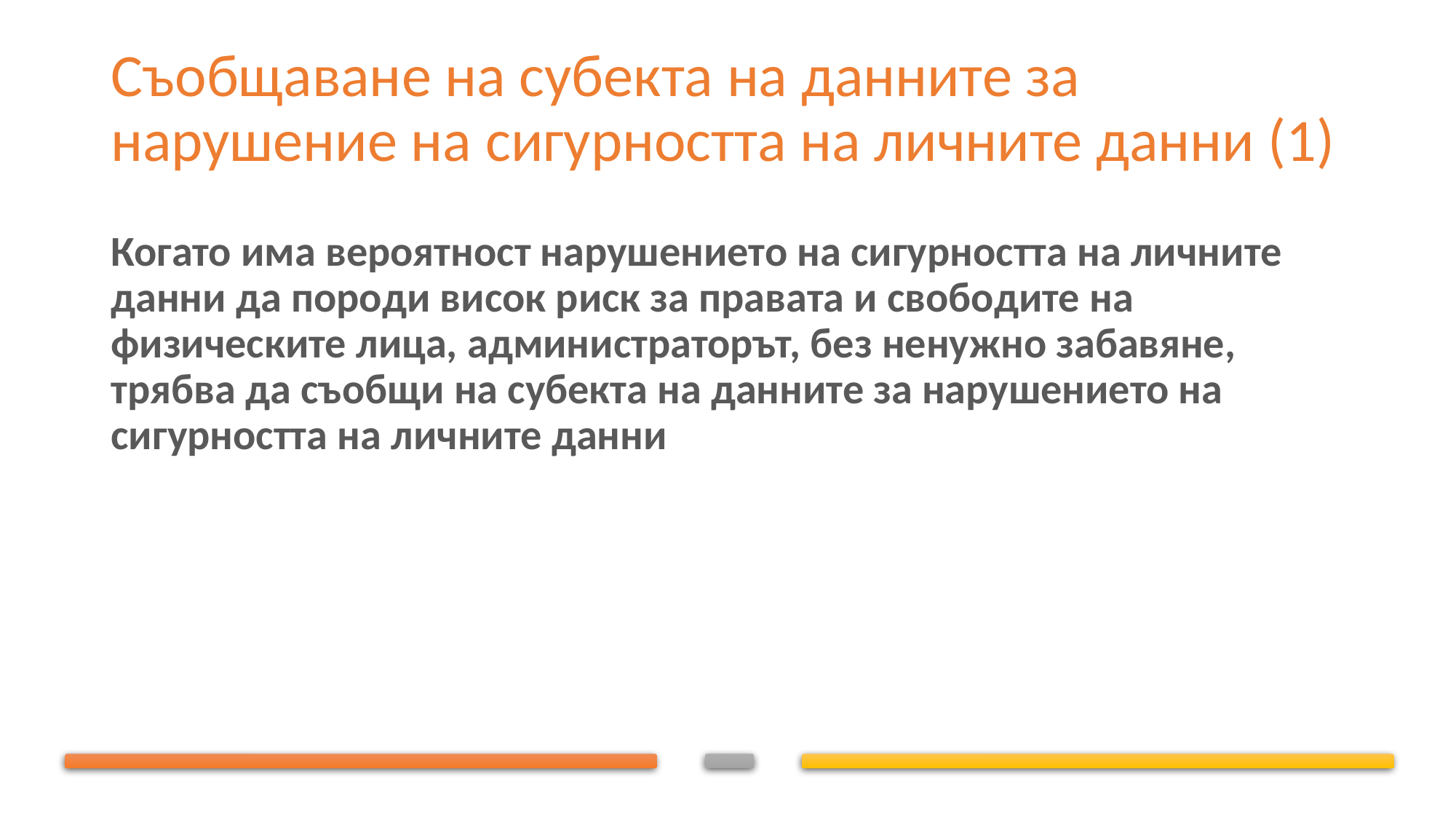

# Съобщаване на субекта на данните за нарушение на сигурността на личните данни (1)
Когато има вероятност нарушението на сигурността на личните данни да породи висок риск за правата и свободите на физическите лица, администраторът, без ненужно забавяне, трябва да съобщи на субекта на данните за нарушението на сигурността на личните данни